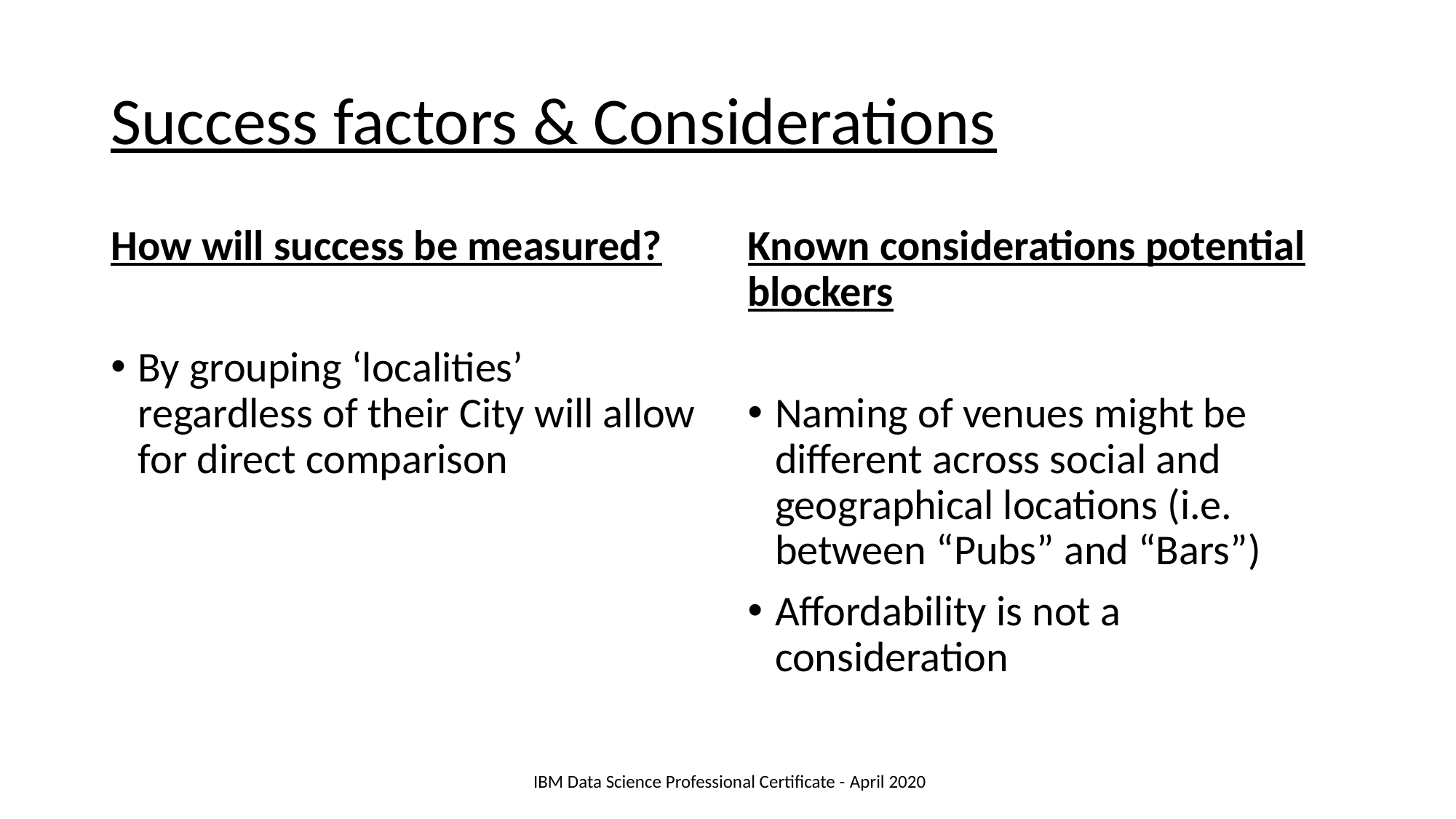

# Success factors & Considerations
How will success be measured?

By grouping ‘localities’ regardless of their City will allow for direct comparison

Known considerations potential blockers

Naming of venues might be different across social and geographical locations (i.e. between “Pubs” and “Bars”)
Affordability is not a consideration

 IBM Data Science Professional Certificate - April 2020